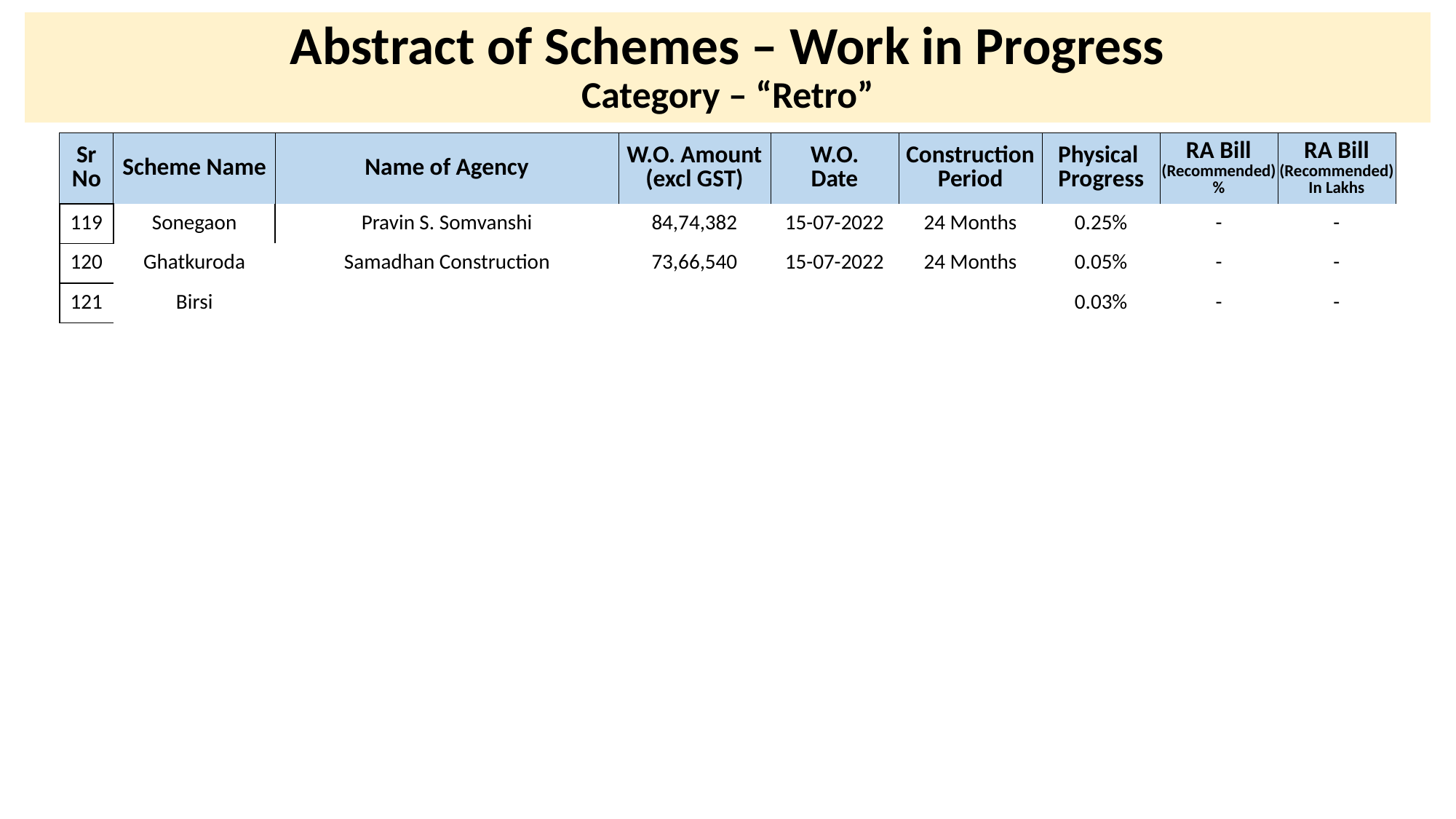

# Abstract of Schemes – Work in Progress Category – “Retro”
| Sr No | Scheme Name | Name of Agency | W.O. Amount (excl GST) | W.O. Date | Construction Period | Physical Progress | RA Bill (Recommended) % | RA Bill (Recommended) In Lakhs |
| --- | --- | --- | --- | --- | --- | --- | --- | --- |
| 119 | Sonegaon | Pravin S. Somvanshi | 84,74,382 | 15-07-2022 | 24 Months | 0.25% | - | - |
| --- | --- | --- | --- | --- | --- | --- | --- | --- |
| 120 | Ghatkuroda | Samadhan Construction | 73,66,540 | 15-07-2022 | 24 Months | 0.05% | - | - |
| 121 | Birsi |  |  |  |  | 0.03% | - | - |